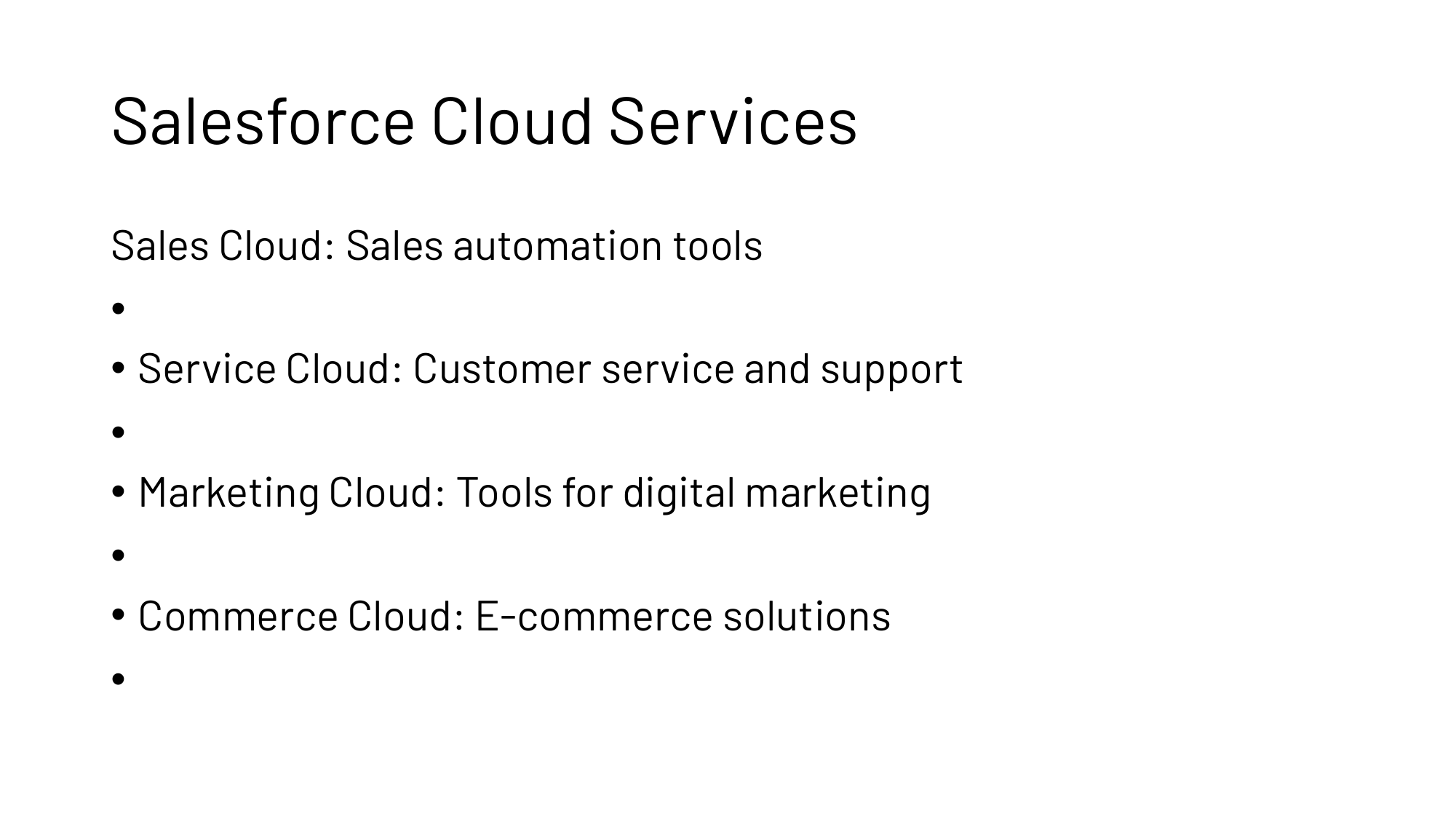

# Salesforce Cloud Services
Sales Cloud: Sales automation tools

Service Cloud: Customer service and support

Marketing Cloud: Tools for digital marketing

Commerce Cloud: E-commerce solutions